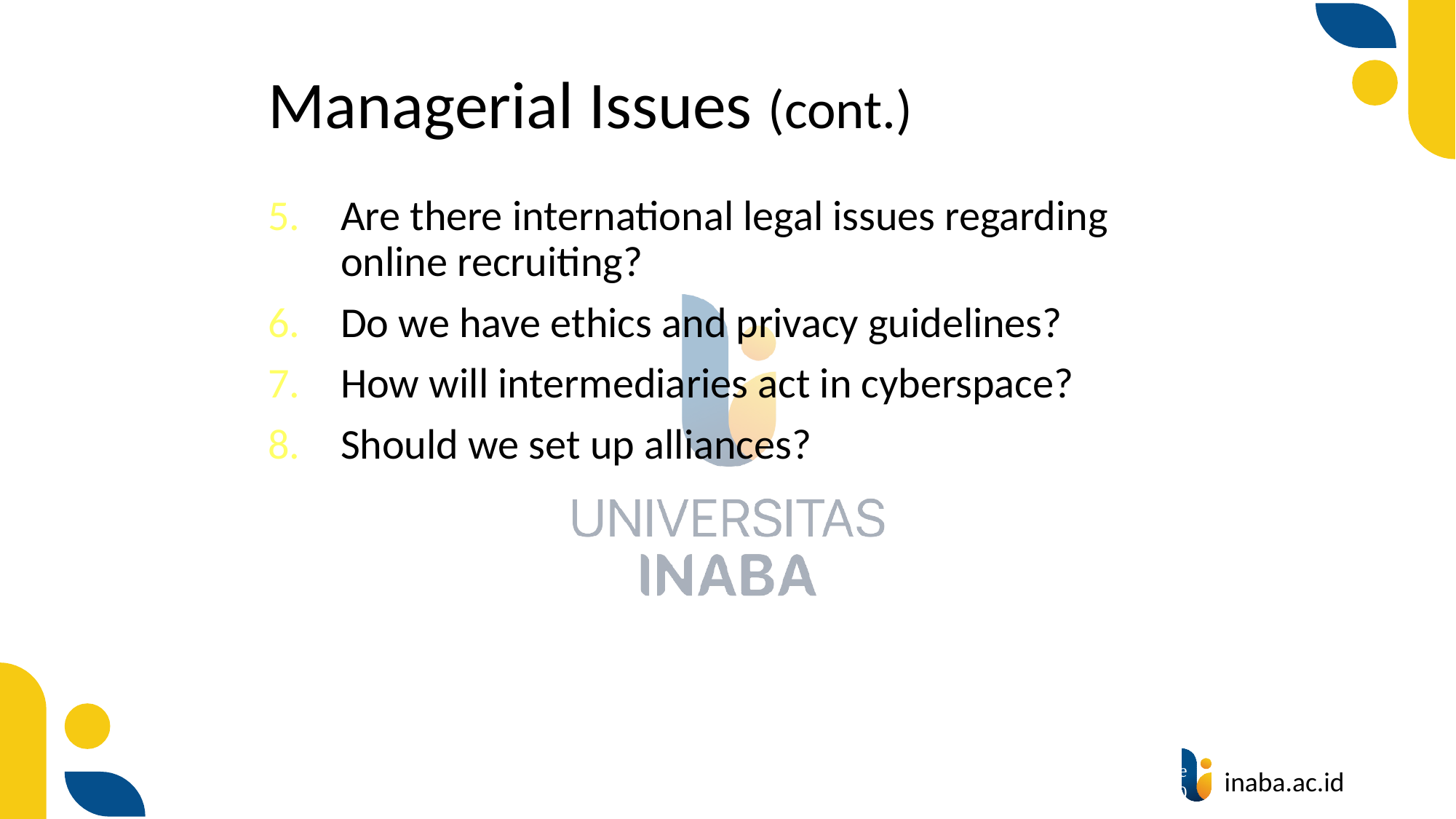

# Managerial Issues (cont.)
Are there international legal issues regarding online recruiting?
Do we have ethics and privacy guidelines?
How will intermediaries act in cyberspace?
Should we set up alliances?
112
© Prentice Hall 2020